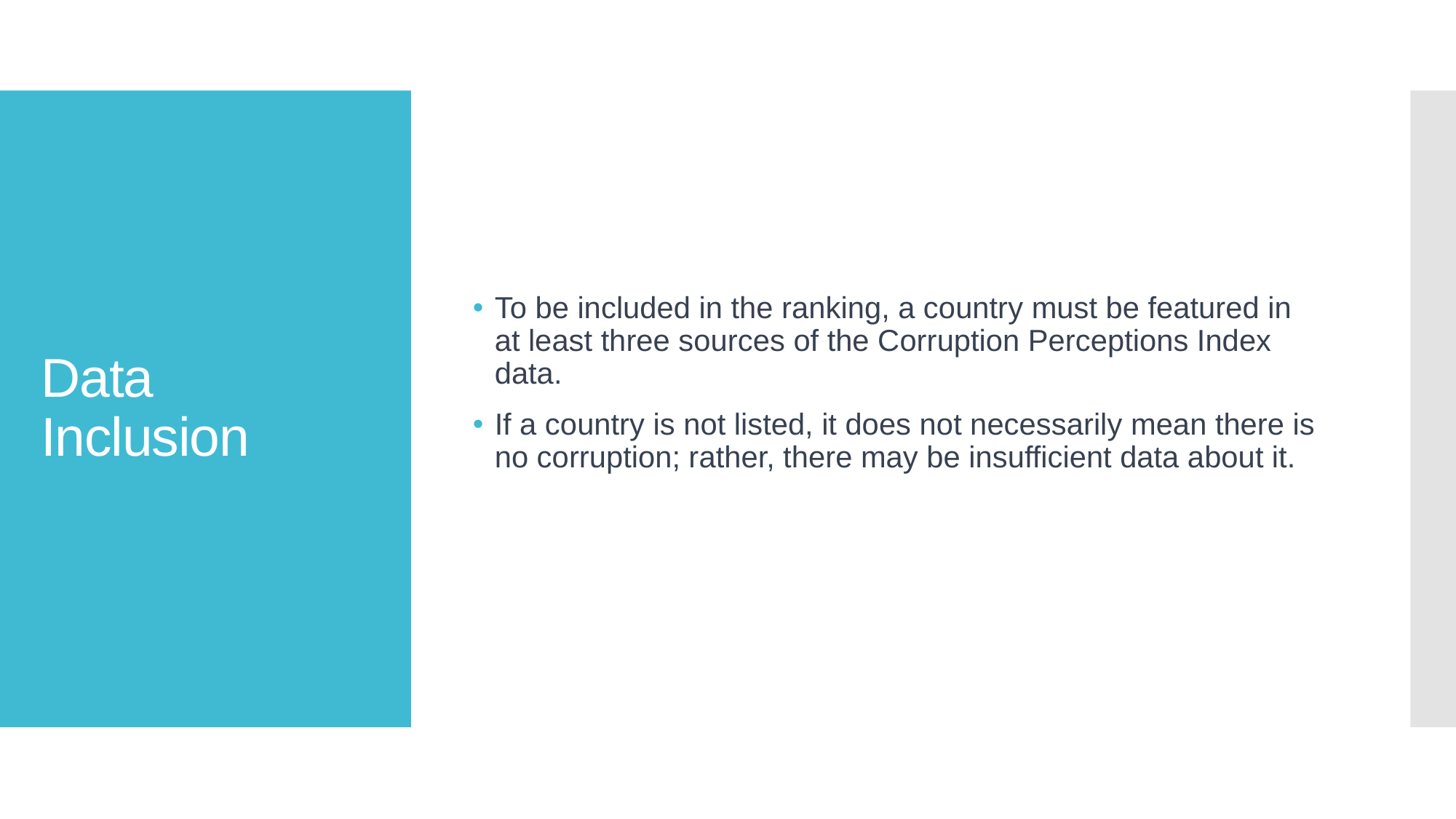

To be included in the ranking, a country must be featured in at least three sources of the Corruption Perceptions Index data.
If a country is not listed, it does not necessarily mean there is no corruption; rather, there may be insufficient data about it.

# Data Inclusion